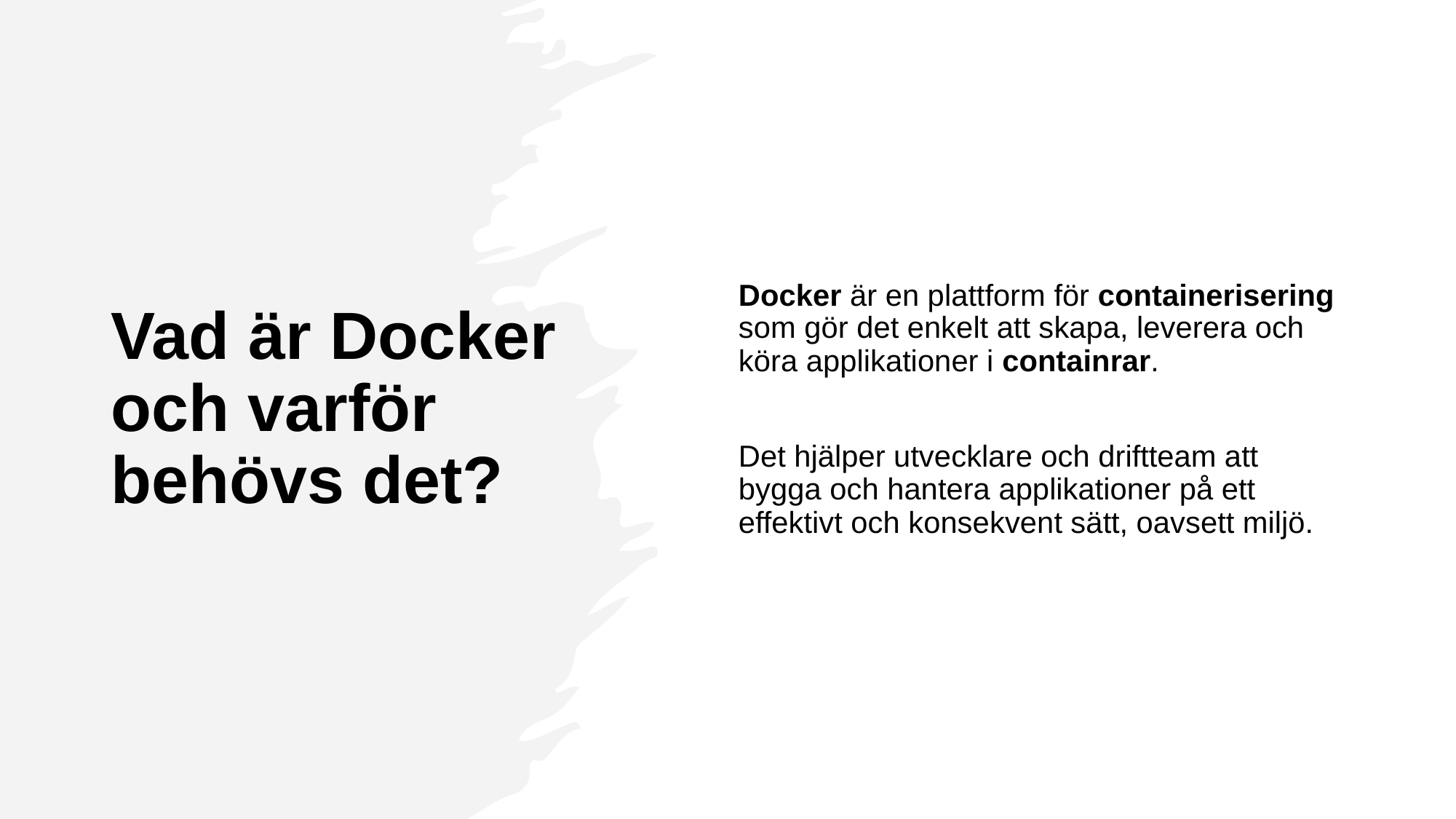

# Vad är Docker och varför behövs det?
Docker är en plattform för containerisering som gör det enkelt att skapa, leverera och köra applikationer i containrar.

Det hjälper utvecklare och driftteam att bygga och hantera applikationer på ett effektivt och konsekvent sätt, oavsett miljö.